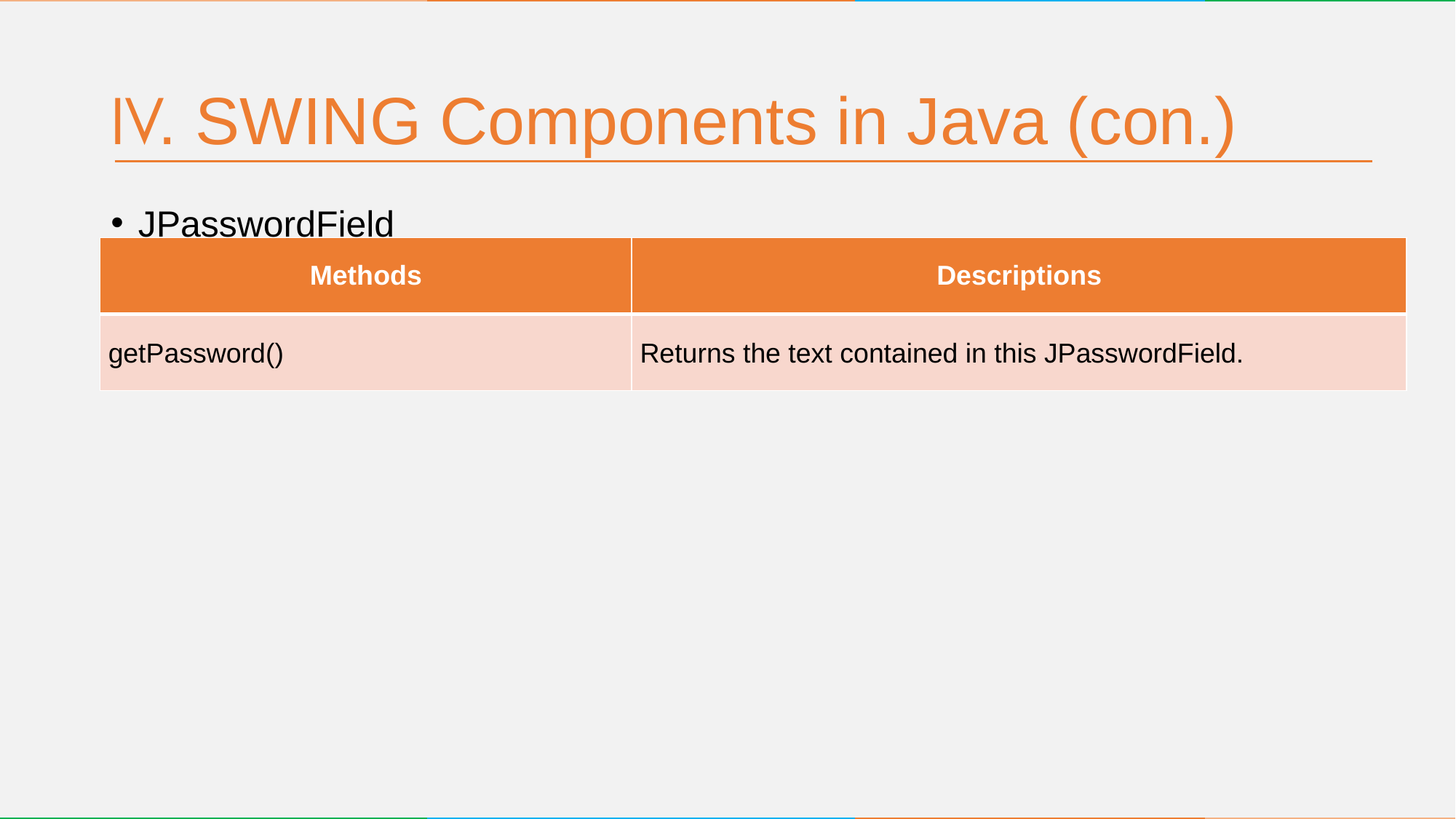

# IV. SWING Components in Java (con.)
JPasswordField
| Methods | Descriptions |
| --- | --- |
| getPassword() | Returns the text contained in this JPasswordField. |